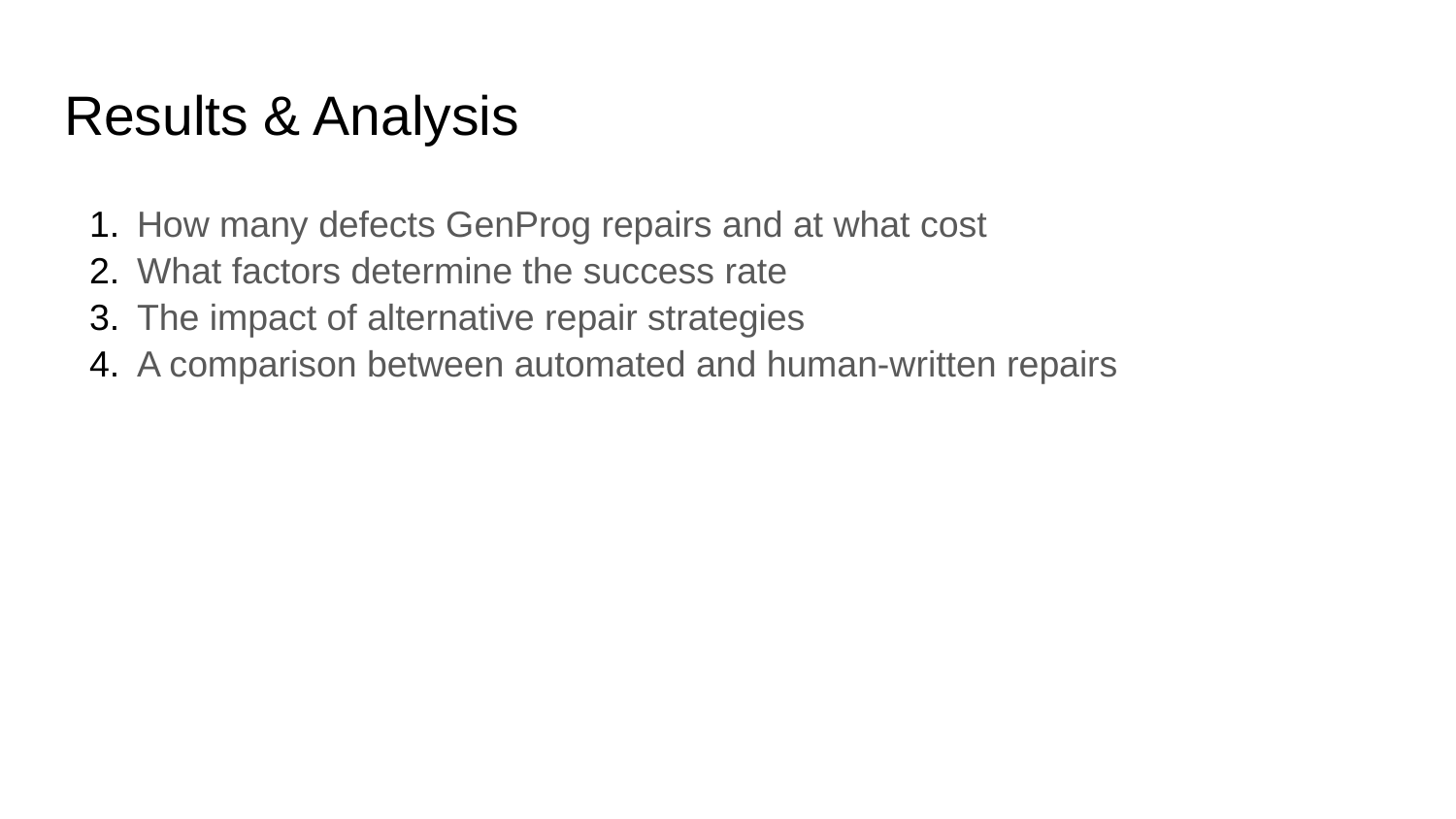

# Results & Analysis
How many defects GenProg repairs and at what cost
What factors determine the success rate
The impact of alternative repair strategies
A comparison between automated and human-written repairs